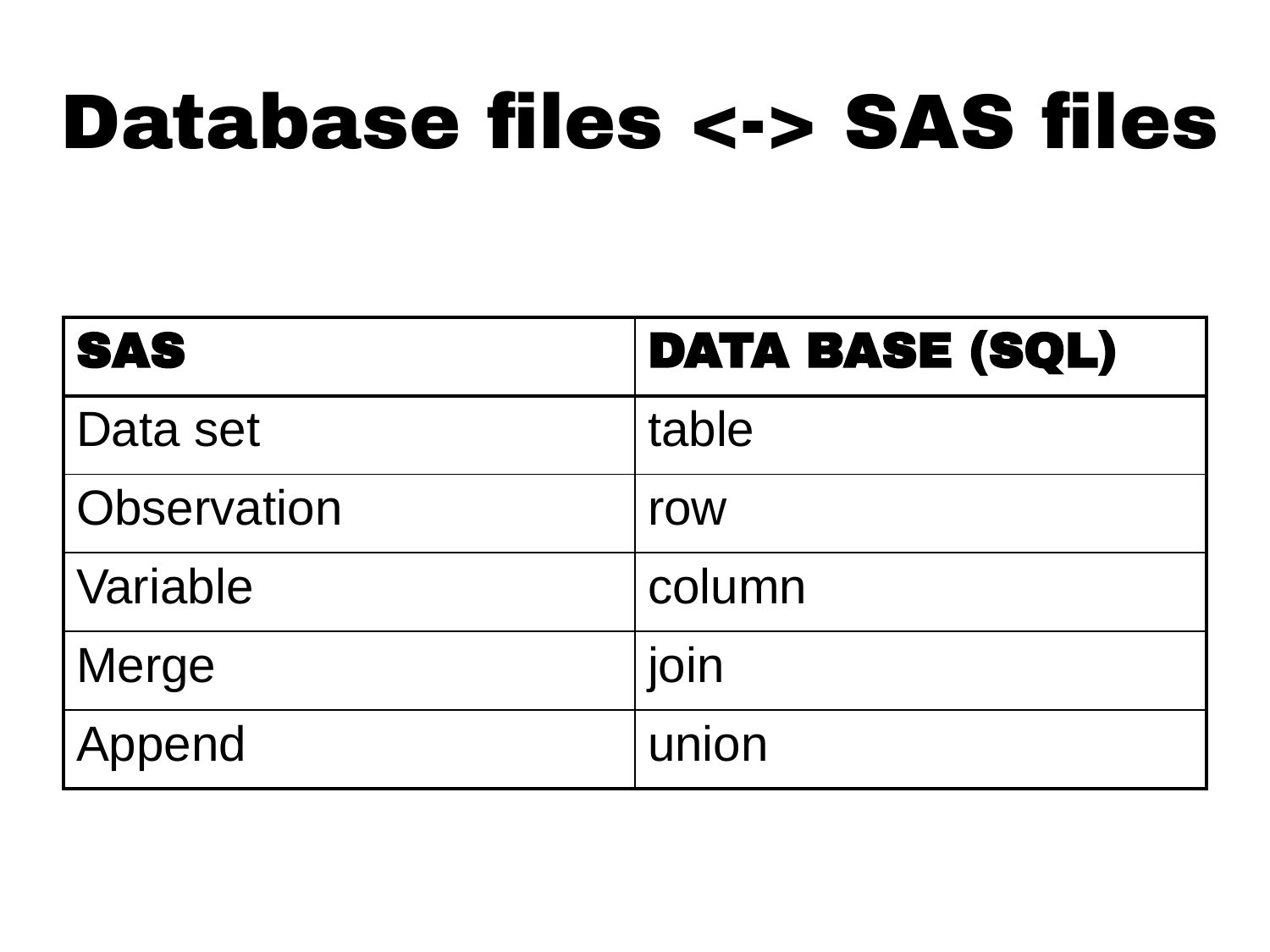

# Database files <-> SAS files
| SAS | DATA BASE (SQL) |
| --- | --- |
| Data set | table |
| Observation | row |
| Variable | column |
| Merge | join |
| Append | union |